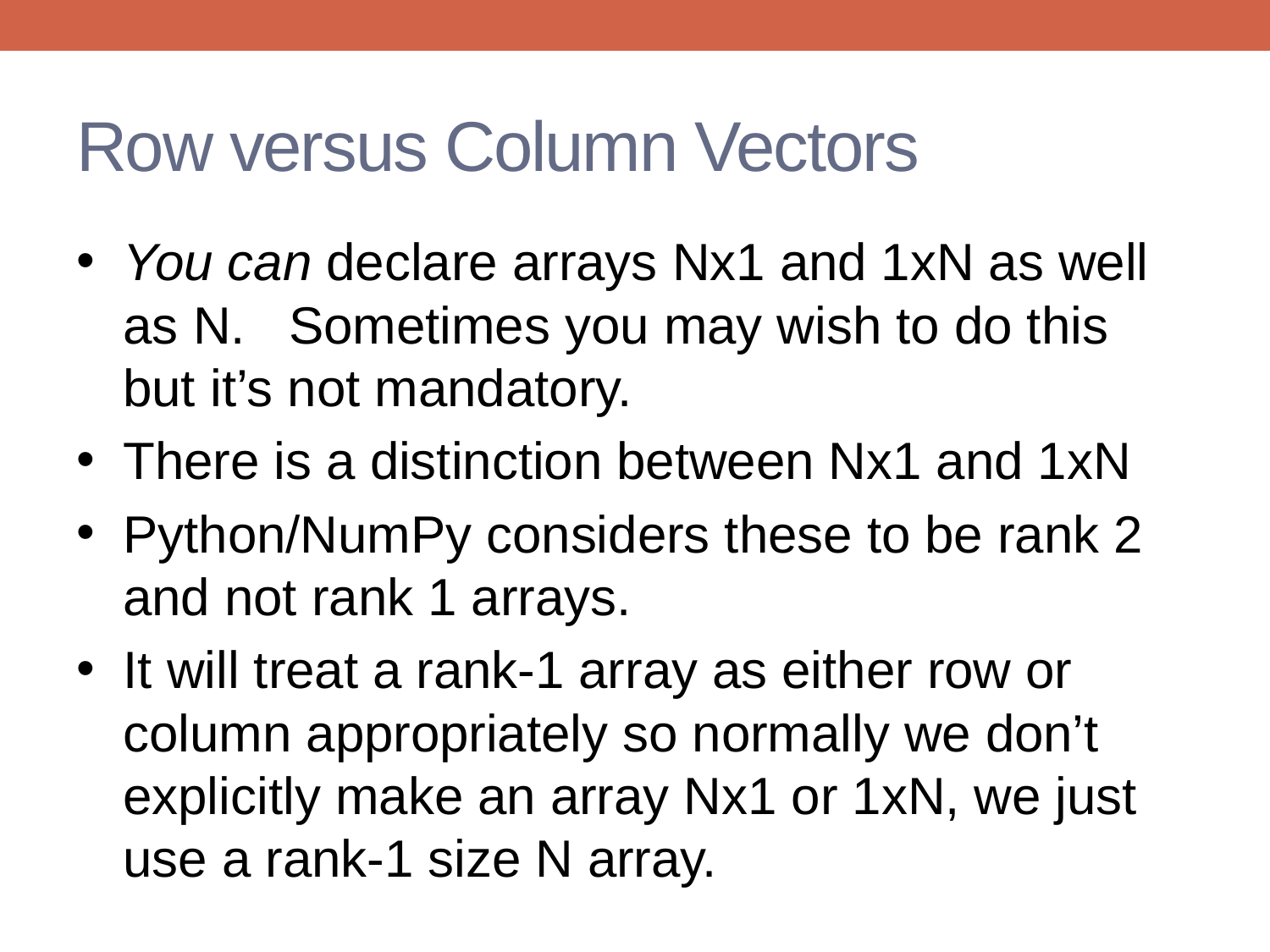

# Row versus Column Vectors
You can declare arrays Nx1 and 1xN as well as N.   Sometimes you may wish to do this but it’s not mandatory.
There is a distinction between Nx1 and 1xN
Python/NumPy considers these to be rank 2 and not rank 1 arrays.
It will treat a rank-1 array as either row or column appropriately so normally we don’t explicitly make an array Nx1 or 1xN, we just use a rank-1 size N array.